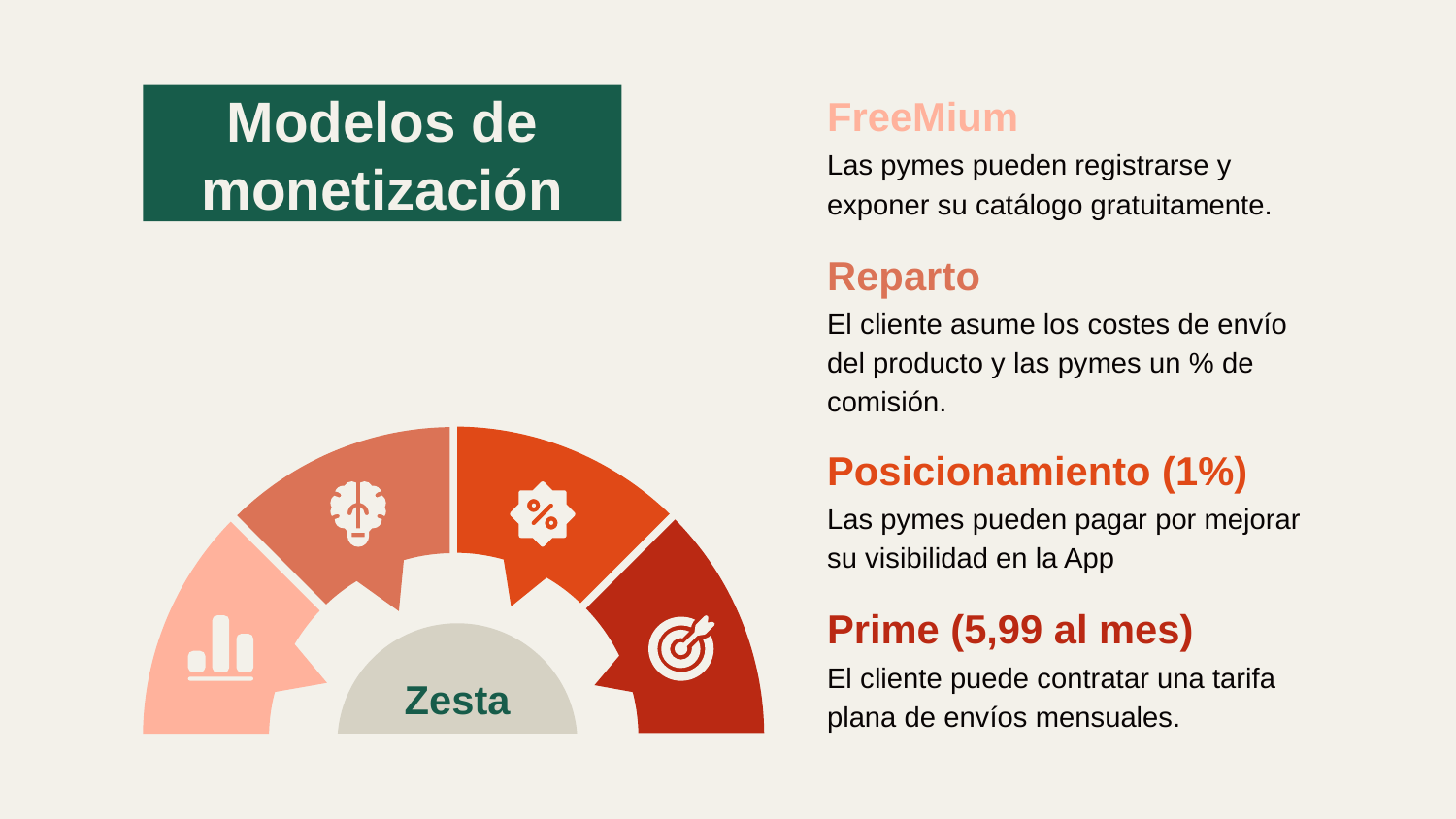

# Modelos de monetización
FreeMium
Las pymes pueden registrarse y exponer su catálogo gratuitamente.
Reparto
El cliente asume los costes de envío del producto y las pymes un % de comisión.

Posicionamiento (1%)

Las pymes pueden pagar por mejorar su visibilidad en la App
Prime (5,99 al mes)

El cliente puede contratar una tarifa plana de envíos mensuales.
Zesta